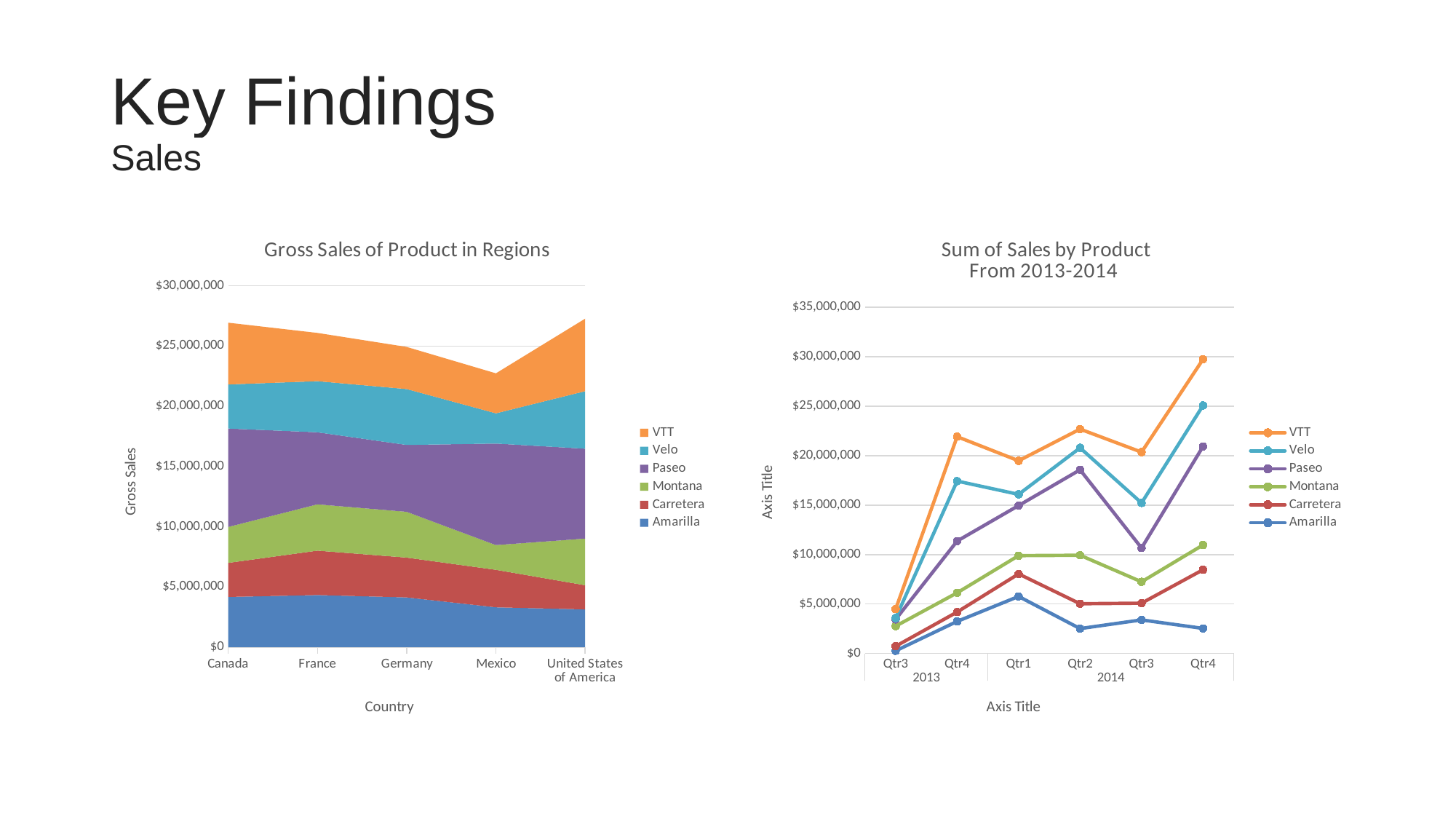

# Key Findings Sales

### Chart: Gross Sales of Product in Regions

| Category | Amarilla | Carretera | Montana | Paseo | Velo | VTT |
|---|---|---|---|---|---|---|
| Canada | 4164683.5 | 2825853.5 | 2982114.5 | 8172612.0 | 3660387.0 | 5126513.0 |
| France | 4318664.0 | 3687829.5 | 3843216.0 | 5984767.0 | 4244434.5 | 4002763.5 |
| Germany | 4123204.5 | 3306376.0 | 3798355.0 | 5555838.0 | 4637903.0 | 3499791.0 |
| Mexico | 3303196.0 | 3112011.0 | 2052575.0 | 8432206.0 | 2510373.0 | 3316574.0 |
| United States of America | 3127531.5 | 2005450.5 | 3873574.0 | 7466239.0 | 4773671.0 | 6022892.0 |

### Chart: Sum of Sales by Product
From 2013-2014

| Category | Amarilla | Carretera | Montana | Paseo | Velo | VTT |
|---|---|---|---|---|---|---|
| Qtr3 | 273691.73 | 458373.2 | 2033401.5 | 682866.87 | 132220.65 | 903446.0800000001 |
| Qtr4 | 3245440.8000000003 | 948492.66 | 1942381.54 | 5231880.220000001 | 6065079.109999999 | 4497981.15 |
| Qtr1 | 5772941.45 | 2274321.32 | 1847432.1200000003 | 5067765.285 | 1127822.8850000002 | 3401869.8800000004 |
| Qtr2 | 2520608.43 | 2511490.525 | 4902991.98 | 8641430.435 | 2225123.9600000004 | 1892234.62 |
| Qtr3 | 3396014.9400000004 | 1691948.81 | 2159444.67 | 3417108.7200000007 | 4558308.7 | 5143414.0 |
| Qtr4 | 2538418.71 | 5930681.369999999 | 2505150.0700000003 | 9970092.42 | 4141504.16 | 4672975.289999999 |